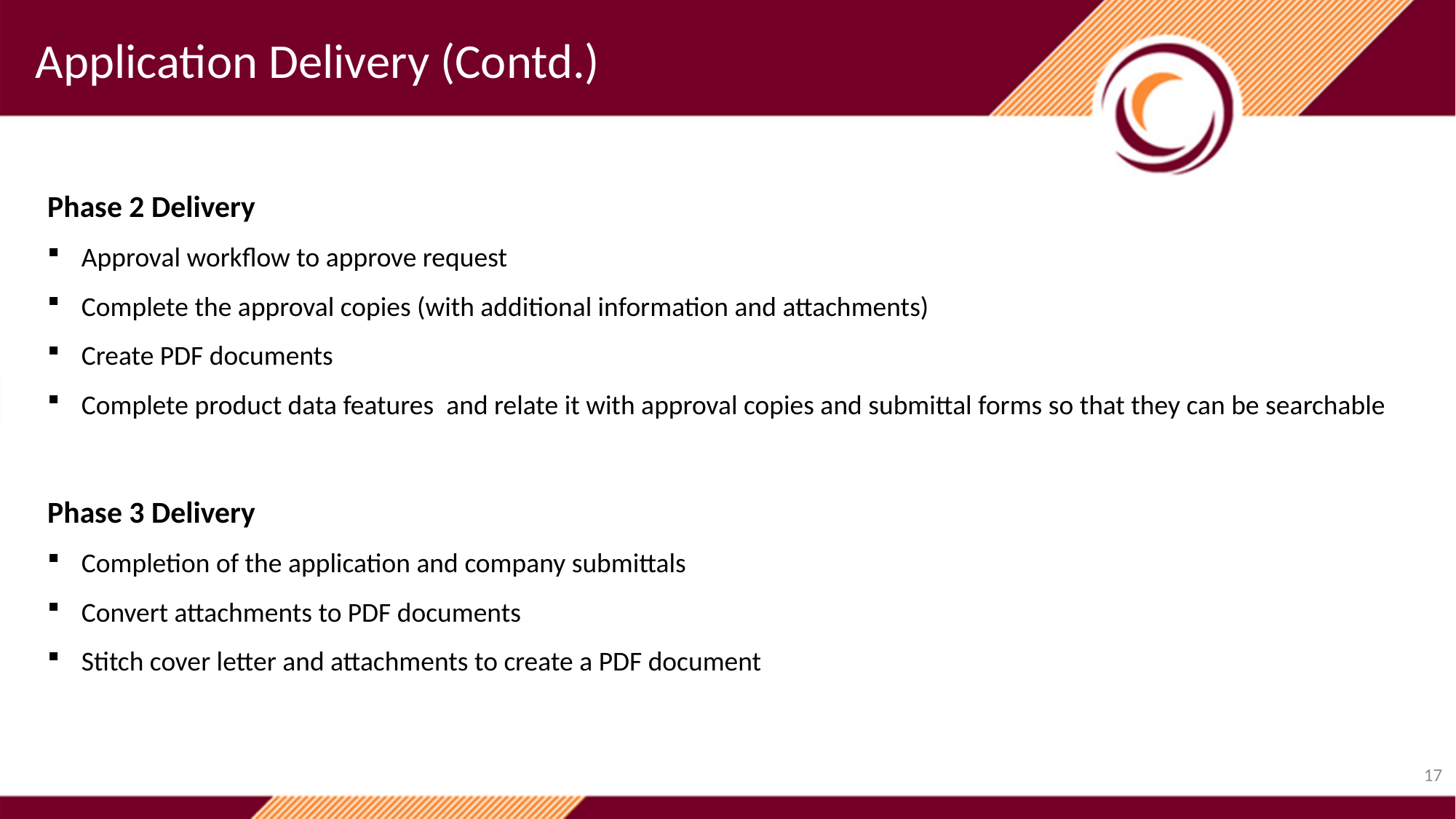

Application Delivery (Contd.)
Phase 2 Delivery
Approval workflow to approve request
Complete the approval copies (with additional information and attachments)
Create PDF documents
Complete product data features  and relate it with approval copies and submittal forms so that they can be searchable

Phase 3 Delivery
Completion of the application and company submittals
Convert attachments to PDF documents
Stitch cover letter and attachments to create a PDF document
17